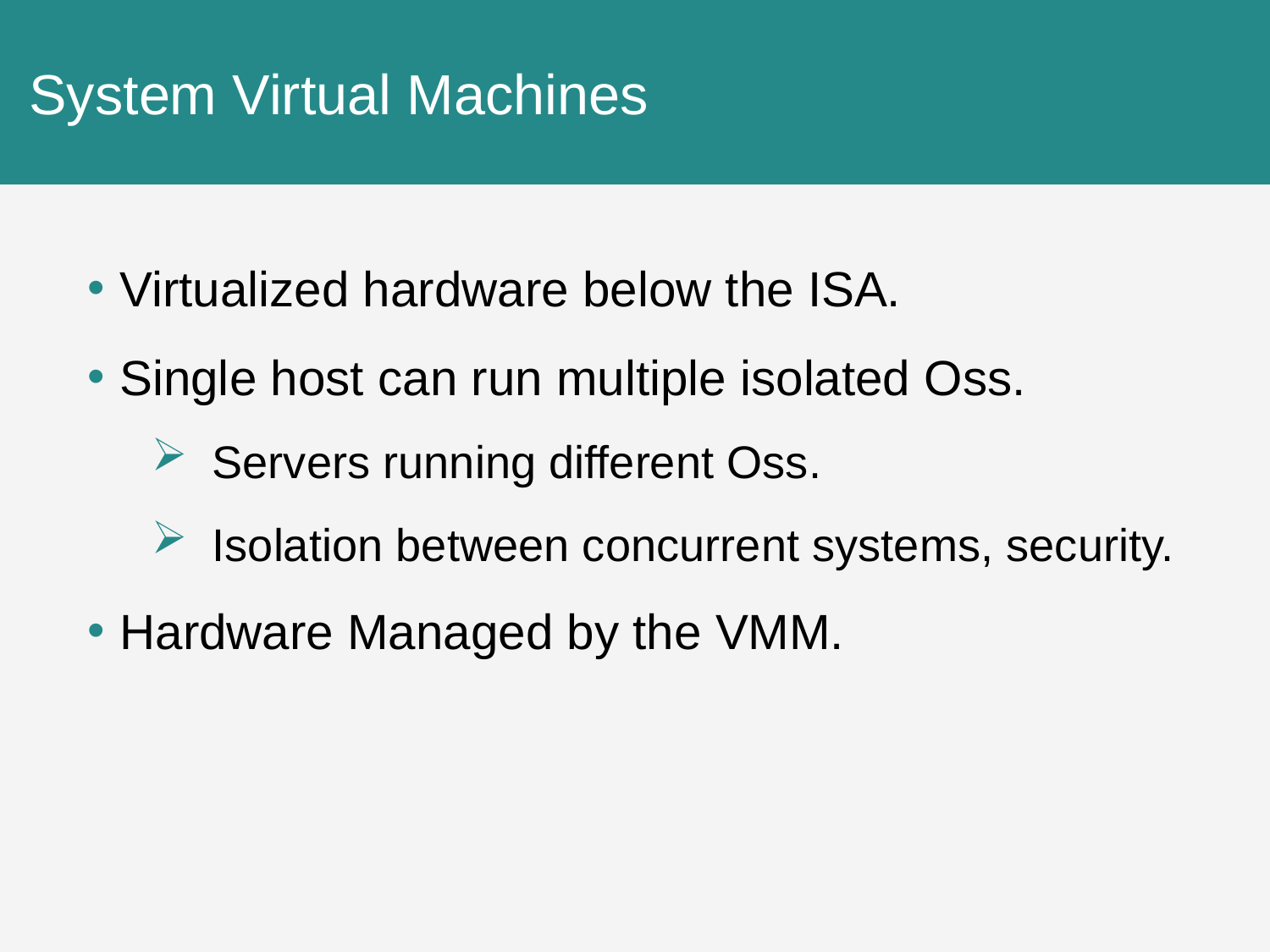

# System Virtual Machines
Virtualized hardware below the ISA.
Single host can run multiple isolated Oss.
Servers running different Oss.
Isolation between concurrent systems, security.
Hardware Managed by the VMM.